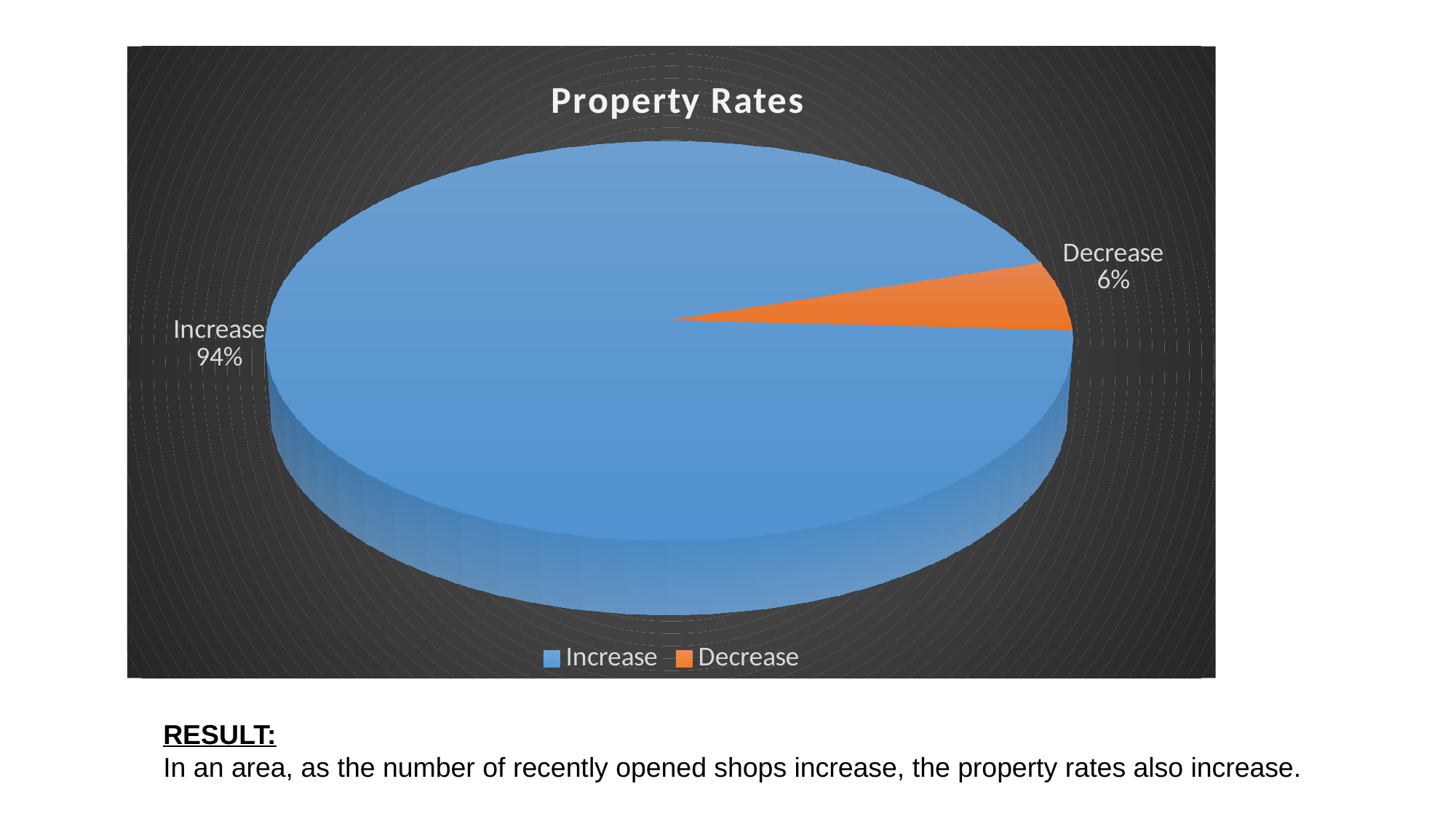

[unsupported chart]

RESULT:
In an area, as the number of recently opened shops increase, the property rates also increase.